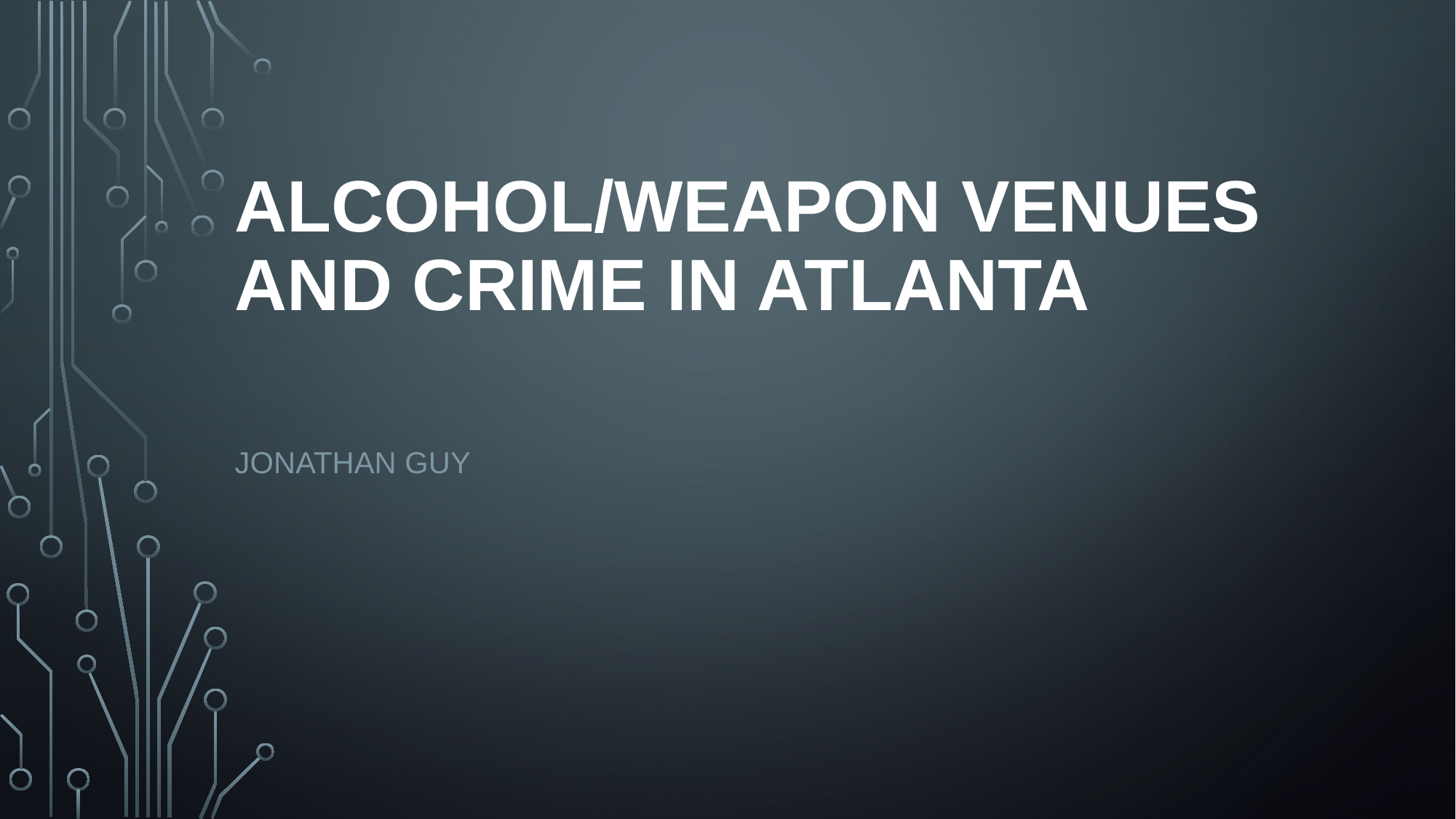

# Alcohol/Weapon Venues and Crime in Atlanta
Jonathan Guy